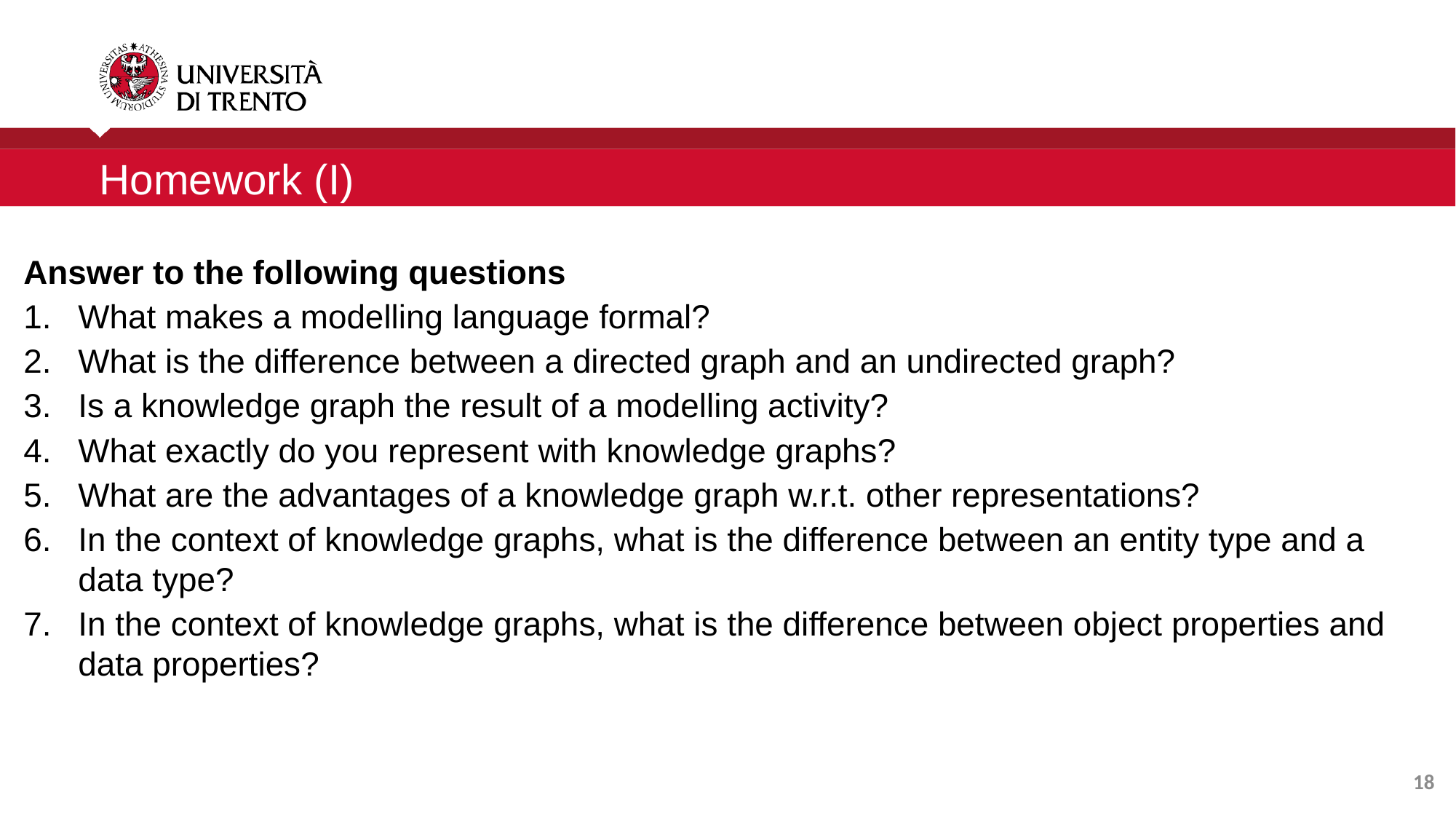

Homework (I)
Answer to the following questions
What makes a modelling language formal?
What is the difference between a directed graph and an undirected graph?
Is a knowledge graph the result of a modelling activity?
What exactly do you represent with knowledge graphs?
What are the advantages of a knowledge graph w.r.t. other representations?
In the context of knowledge graphs, what is the difference between an entity type and a data type?
In the context of knowledge graphs, what is the difference between object properties and data properties?

18